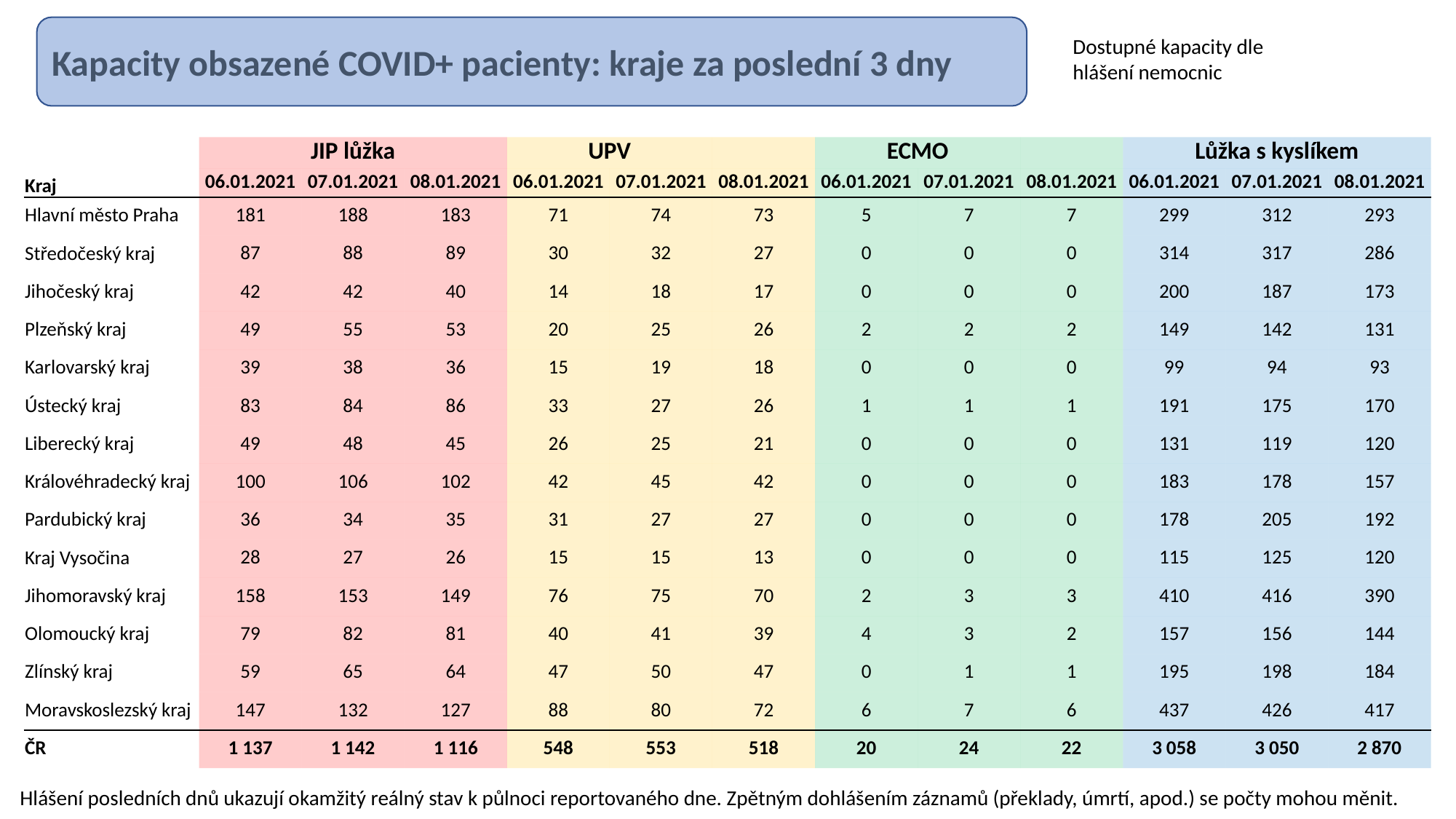

Kapacity obsazené COVID+ pacienty: kraje za poslední 3 dny
Dostupné kapacity dle hlášení nemocnic
|  | JIP lůžka |  |  | UPV |  |  | ECMO |  |  | Lůžka s kyslíkem |  |  |
| --- | --- | --- | --- | --- | --- | --- | --- | --- | --- | --- | --- | --- |
| Kraj | 06.01.2021 | 07.01.2021 | 08.01.2021 | 06.01.2021 | 07.01.2021 | 08.01.2021 | 06.01.2021 | 07.01.2021 | 08.01.2021 | 06.01.2021 | 07.01.2021 | 08.01.2021 |
| Hlavní město Praha | 181 | 188 | 183 | 71 | 74 | 73 | 5 | 7 | 7 | 299 | 312 | 293 |
| Středočeský kraj | 87 | 88 | 89 | 30 | 32 | 27 | 0 | 0 | 0 | 314 | 317 | 286 |
| Jihočeský kraj | 42 | 42 | 40 | 14 | 18 | 17 | 0 | 0 | 0 | 200 | 187 | 173 |
| Plzeňský kraj | 49 | 55 | 53 | 20 | 25 | 26 | 2 | 2 | 2 | 149 | 142 | 131 |
| Karlovarský kraj | 39 | 38 | 36 | 15 | 19 | 18 | 0 | 0 | 0 | 99 | 94 | 93 |
| Ústecký kraj | 83 | 84 | 86 | 33 | 27 | 26 | 1 | 1 | 1 | 191 | 175 | 170 |
| Liberecký kraj | 49 | 48 | 45 | 26 | 25 | 21 | 0 | 0 | 0 | 131 | 119 | 120 |
| Královéhradecký kraj | 100 | 106 | 102 | 42 | 45 | 42 | 0 | 0 | 0 | 183 | 178 | 157 |
| Pardubický kraj | 36 | 34 | 35 | 31 | 27 | 27 | 0 | 0 | 0 | 178 | 205 | 192 |
| Kraj Vysočina | 28 | 27 | 26 | 15 | 15 | 13 | 0 | 0 | 0 | 115 | 125 | 120 |
| Jihomoravský kraj | 158 | 153 | 149 | 76 | 75 | 70 | 2 | 3 | 3 | 410 | 416 | 390 |
| Olomoucký kraj | 79 | 82 | 81 | 40 | 41 | 39 | 4 | 3 | 2 | 157 | 156 | 144 |
| Zlínský kraj | 59 | 65 | 64 | 47 | 50 | 47 | 0 | 1 | 1 | 195 | 198 | 184 |
| Moravskoslezský kraj | 147 | 132 | 127 | 88 | 80 | 72 | 6 | 7 | 6 | 437 | 426 | 417 |
| ČR | 1 137 | 1 142 | 1 116 | 548 | 553 | 518 | 20 | 24 | 22 | 3 058 | 3 050 | 2 870 |
Hlášení posledních dnů ukazují okamžitý reálný stav k půlnoci reportovaného dne. Zpětným dohlášením záznamů (překlady, úmrtí, apod.) se počty mohou měnit.